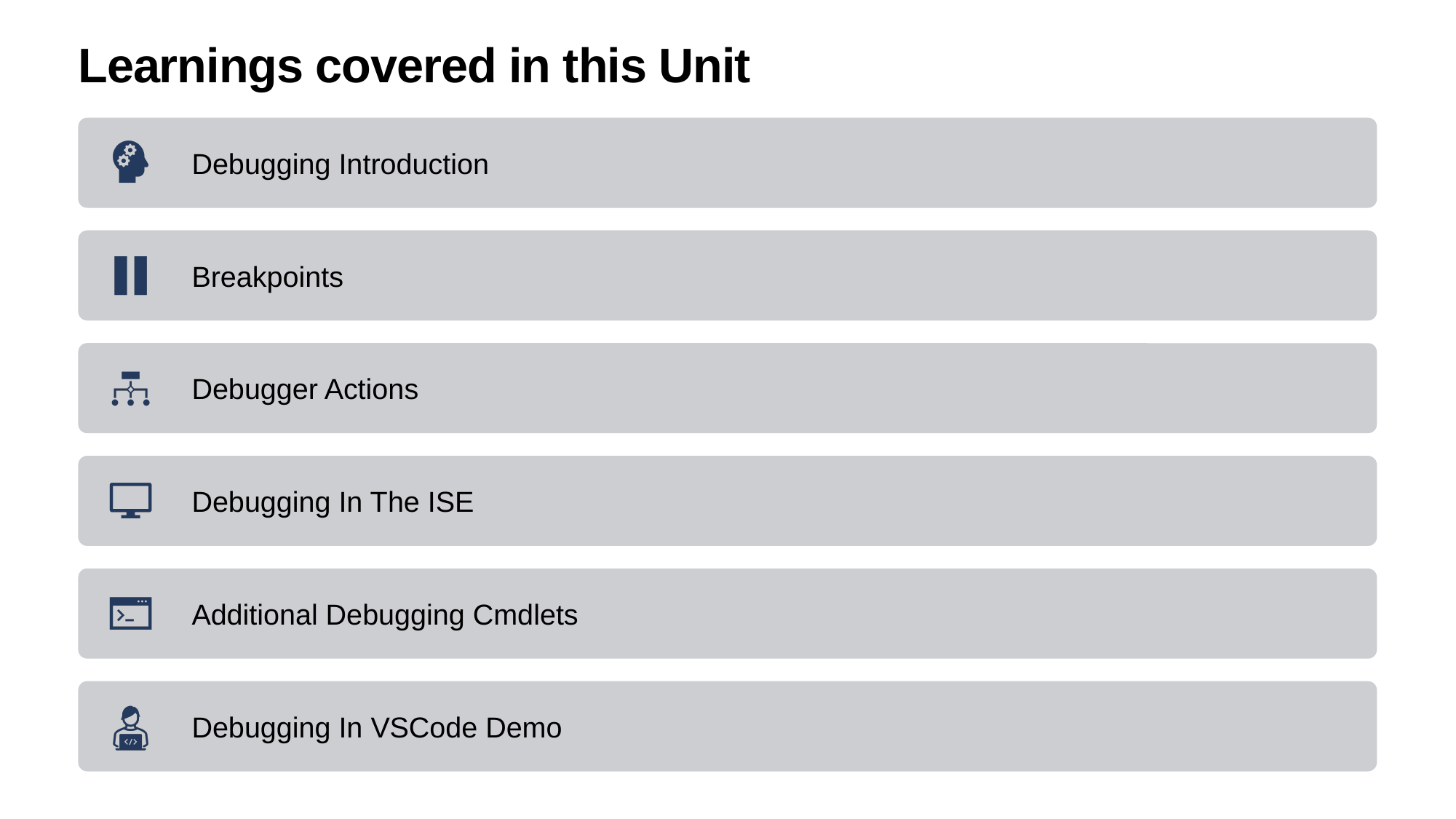

# Learnings covered in this Unit
Debugging Introduction
Breakpoints
Debugger Actions
Debugging In The ISE
Additional Debugging Cmdlets
Debugging In VSCode Demo